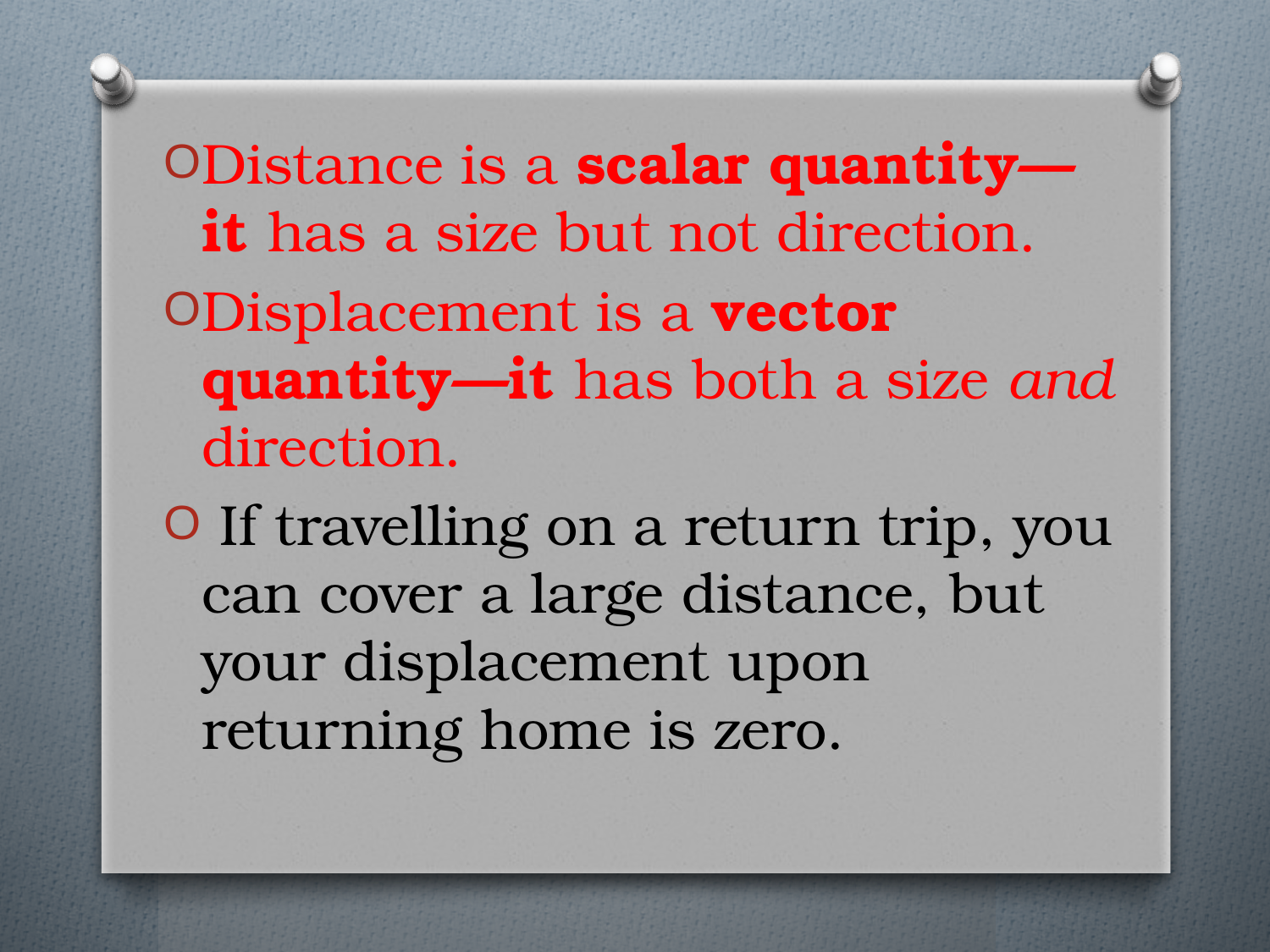

Distance is a scalar quantity—it has a size but not direction.
Displacement is a vector quantity—it has both a size and direction.
 If travelling on a return trip, you can cover a large distance, but your displacement upon returning home is zero.